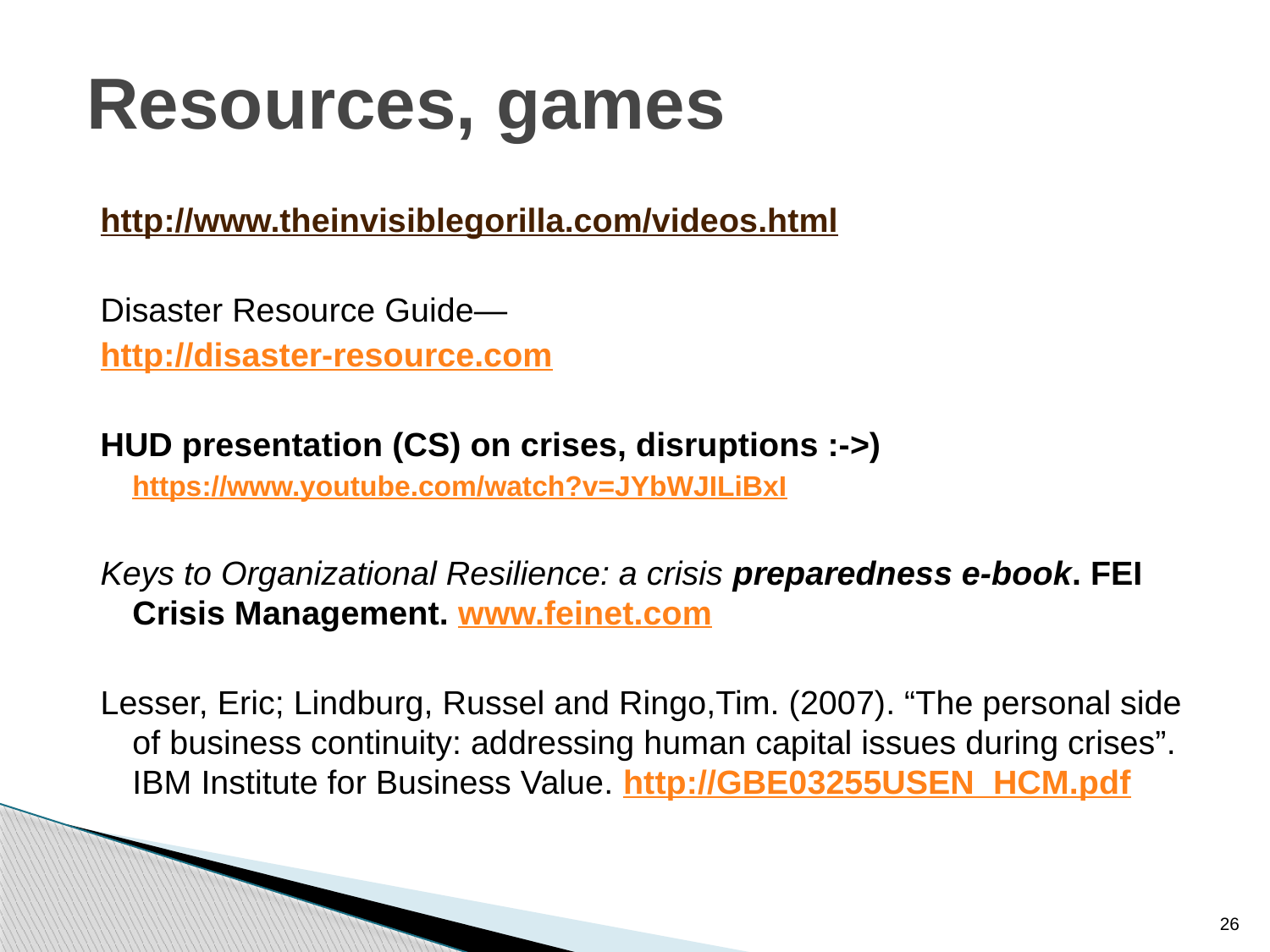

# Resources, games

http://www.theinvisiblegorilla.com/videos.html

Disaster Resource Guide—
http://disaster-resource.com

HUD presentation (CS) on crises, disruptions :->)
https://www.youtube.com/watch?v=JYbWJILiBxI

Keys to Organizational Resilience: a crisis preparedness e-book. FEI Crisis Management. www.feinet.com

Lesser, Eric; Lindburg, Russel and Ringo,Tim. (2007). “The personal side of business continuity: addressing human capital issues during crises”. IBM Institute for Business Value. http://GBE03255USEN_HCM.pdf

26